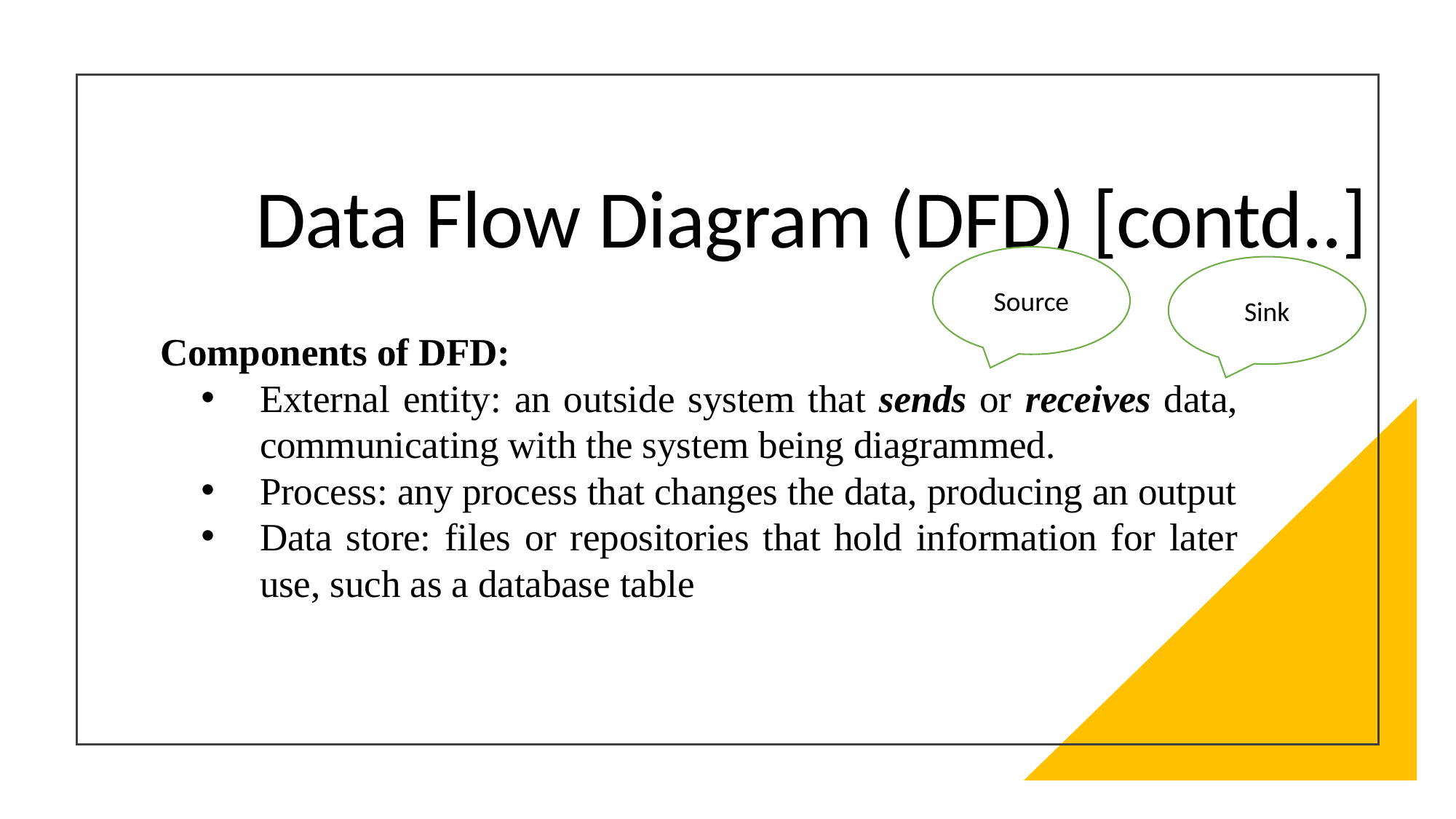

# Data Flow Diagram (DFD) [contd..]
Source
Sink
Components of DFD:
External entity: an outside system that sends or receives data, communicating with the system being diagrammed.
Process: any process that changes the data, producing an output
Data store: files or repositories that hold information for later use, such as a database table